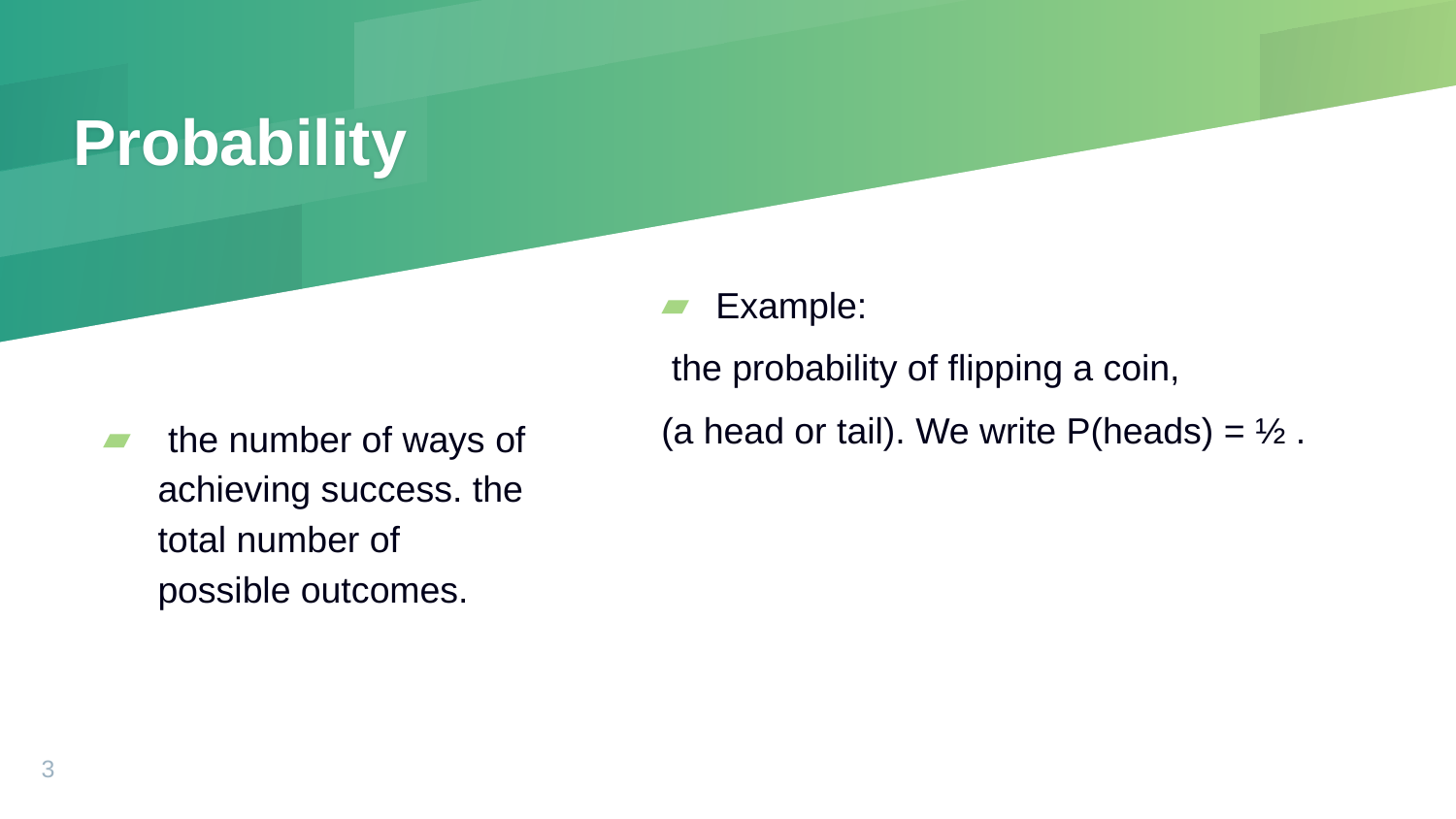

# Probability
Example:
 the probability of flipping a coin,
(a head or tail). We write P(heads) = ½ .

 the number of ways of achieving success. the total number of possible outcomes.

3